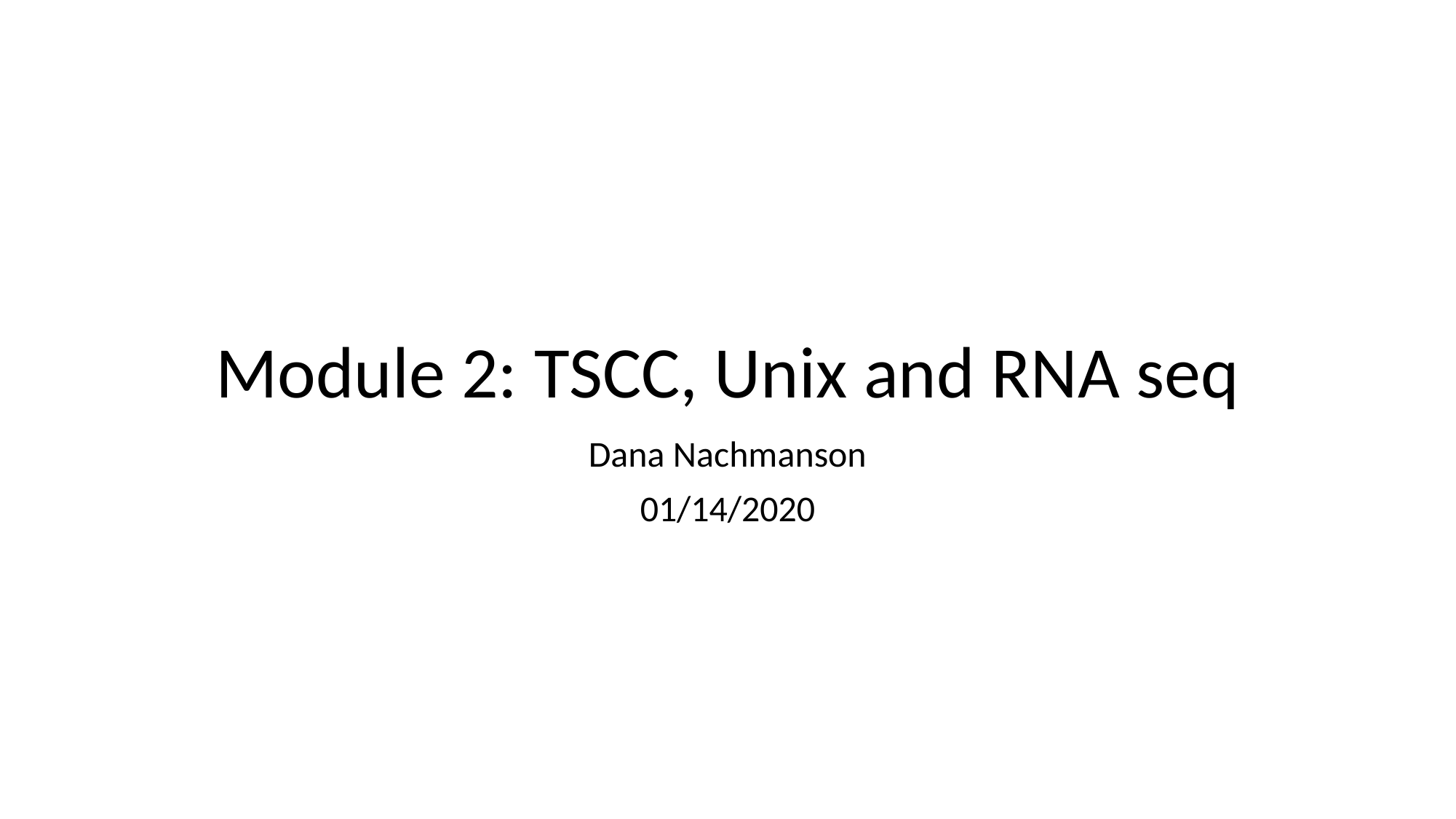

# Module 2: TSCC, Unix and RNA seq
Dana Nachmanson
01/14/2020